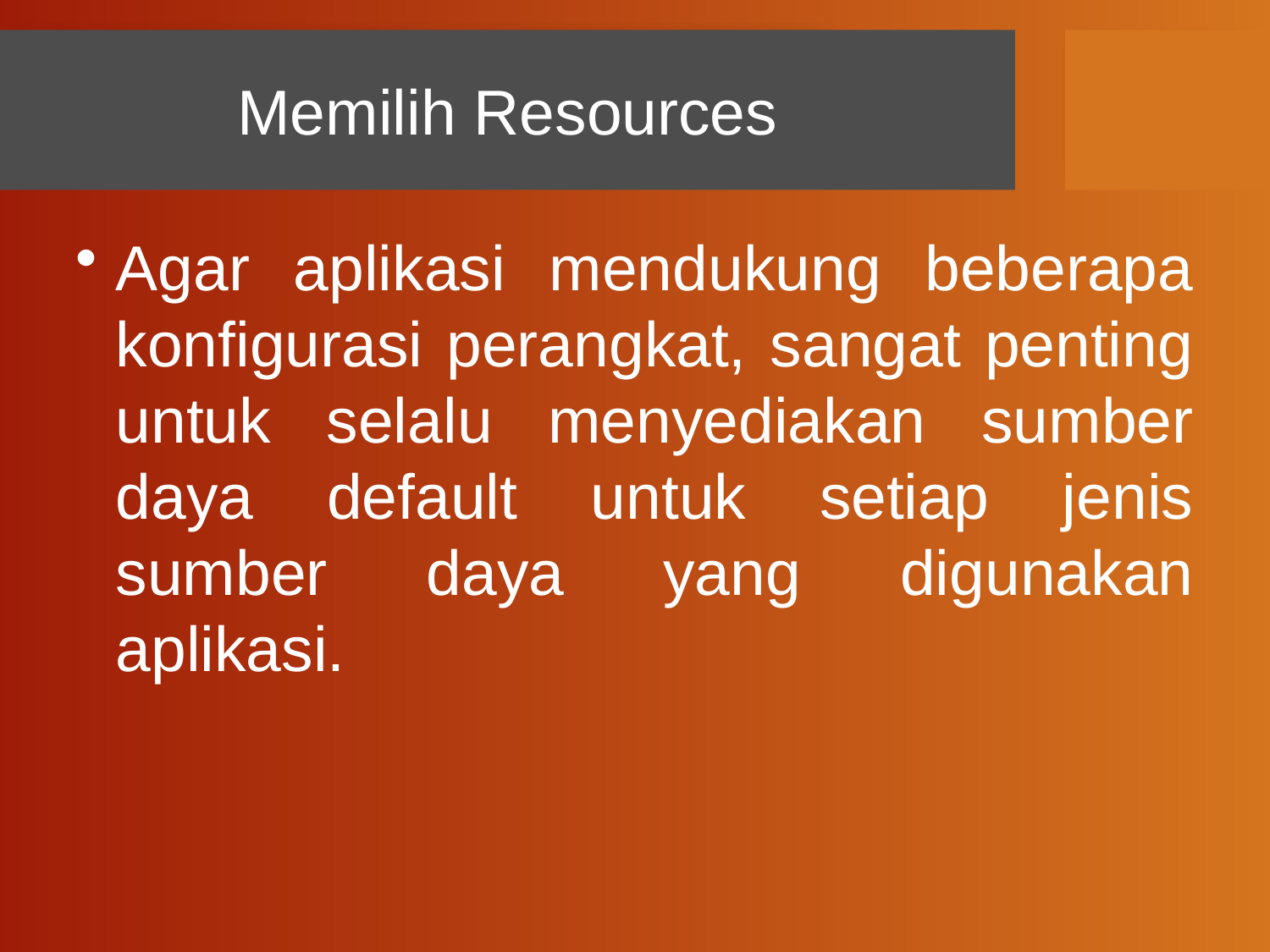

# Memilih Resources
Agar aplikasi mendukung beberapa konfigurasi perangkat, sangat penting untuk selalu menyediakan sumber daya default untuk setiap jenis sumber daya yang digunakan aplikasi.